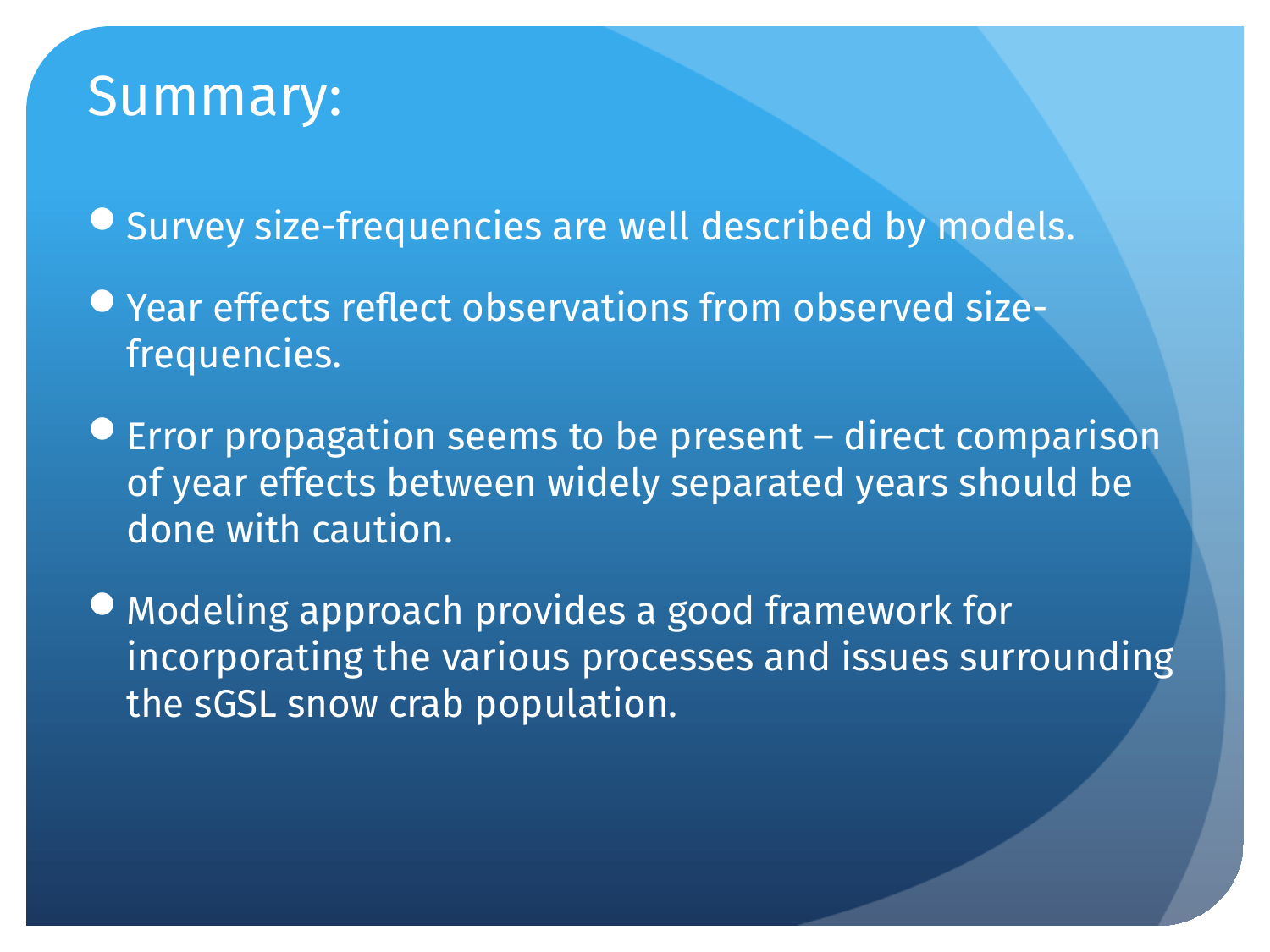

# Summary:
Survey size-frequencies are well described by models.
Year effects reflect observations from observed size-frequencies.
Error propagation seems to be present – direct comparison of year effects between widely separated years should be done with caution.
Modeling approach provides a good framework for incorporating the various processes and issues surrounding the sGSL snow crab population.